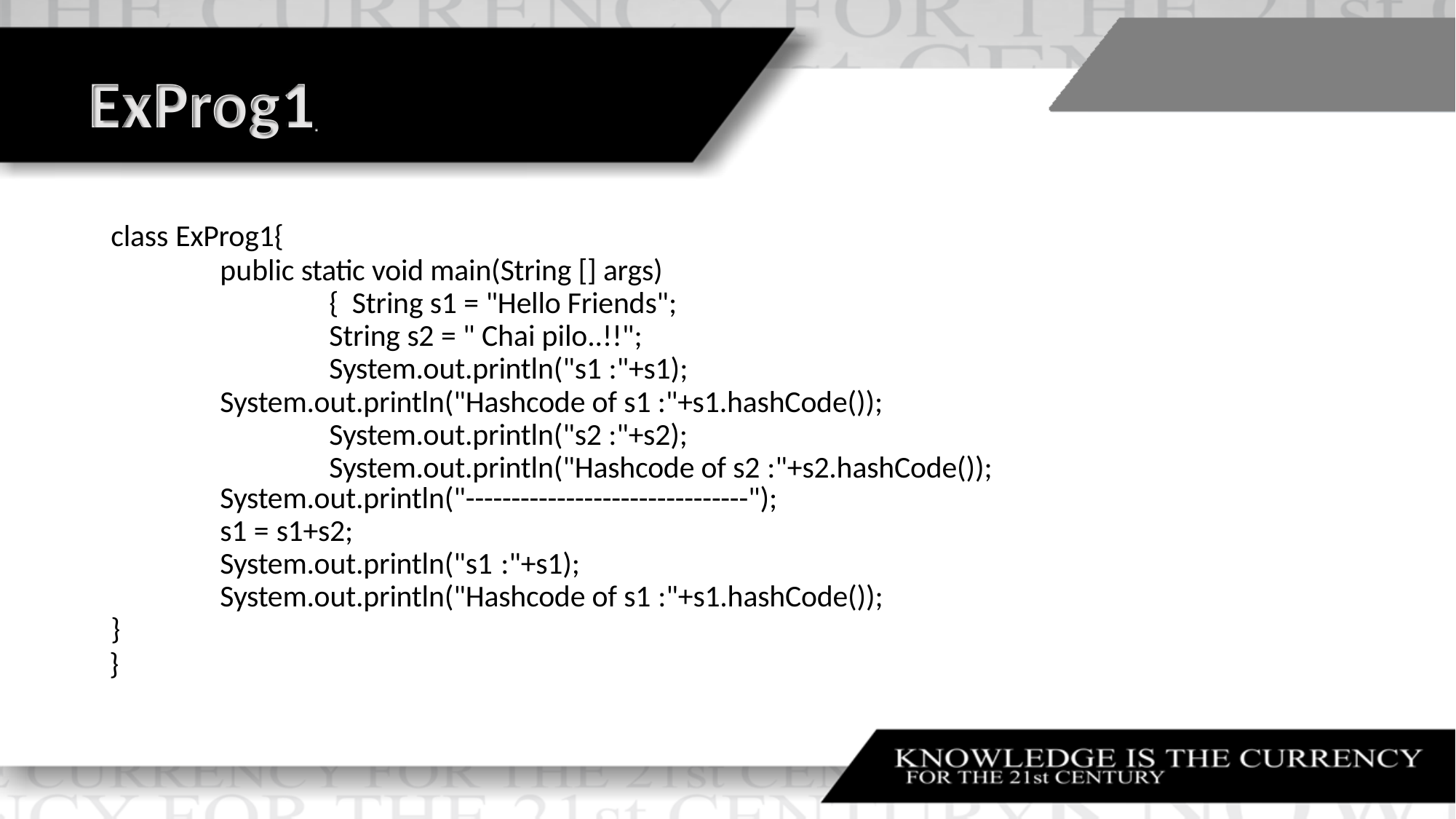

# ExProg1
class ExProg1{
public static void main(String [] args){  String s1 = "Hello Friends";  String s2 = " Chai pilo..!!";  System.out.println("s1 :"+s1);
System.out.println("Hashcode of s1 :"+s1.hashCode());  System.out.println("s2 :"+s2);  System.out.println("Hashcode of s2 :"+s2.hashCode());
System.out.println("-------------------------------");
s1 = s1+s2;
System.out.println("s1 :"+s1);
System.out.println("Hashcode of s1 :"+s1.hashCode());
}
}
•	Author Detail